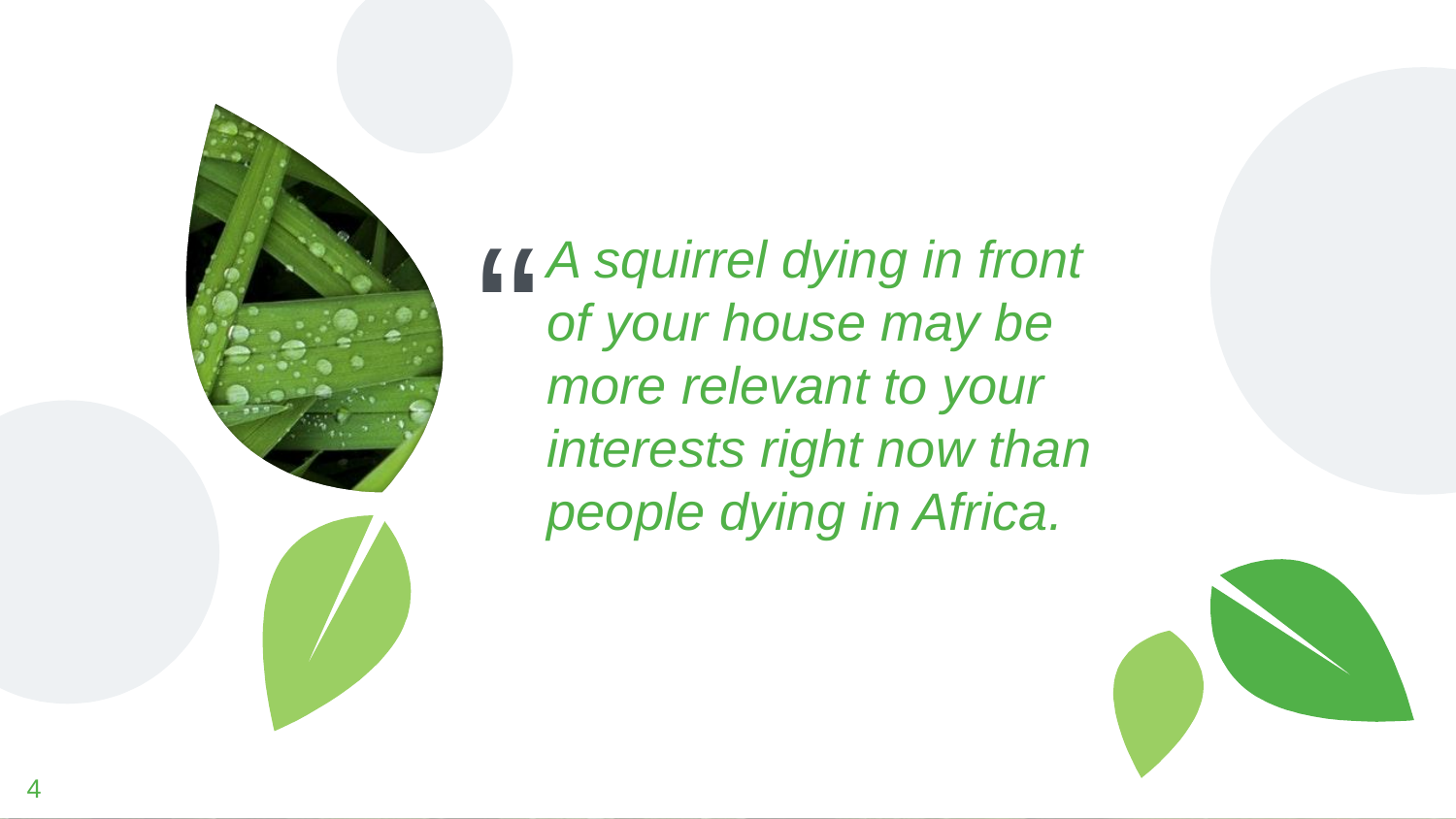

A squirrel dying in front of your house may be more relevant to your interests right now than people dying in Africa.
4